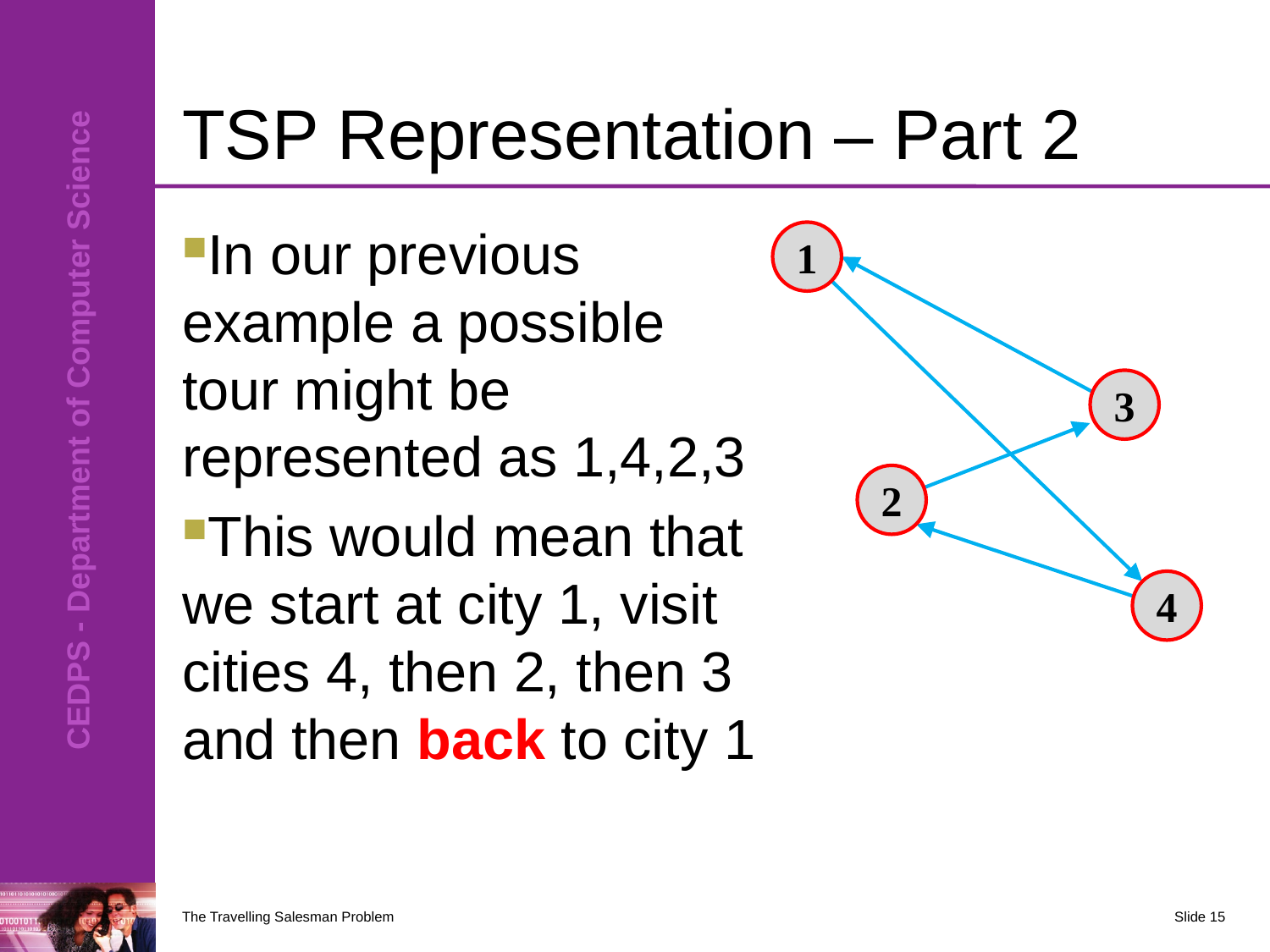

# TSP Representation – Part 2
In our previous example a possible tour might be represented as 1,4,2,3
This would mean that we start at city 1, visit cities 4, then 2, then 3 and then back to city 1
1
3
2
4
The Travelling Salesman Problem
Slide 15